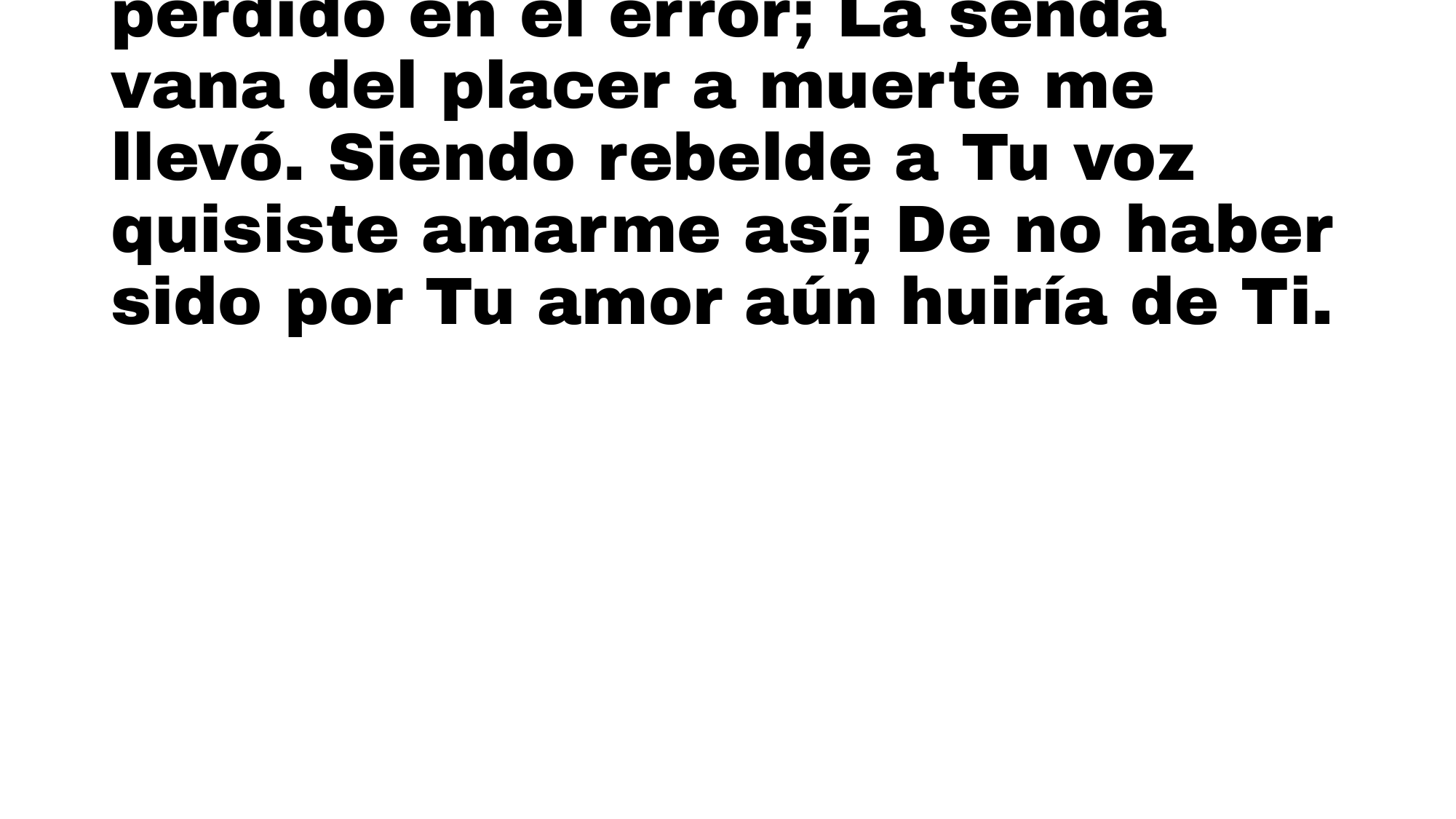

# En densa oscuridad vagué, perdido en el error; La senda vana del placer a muerte me llevó. Siendo rebelde a Tu voz quisiste amarme así; De no haber sido por Tu amor aún huiría de Ti.